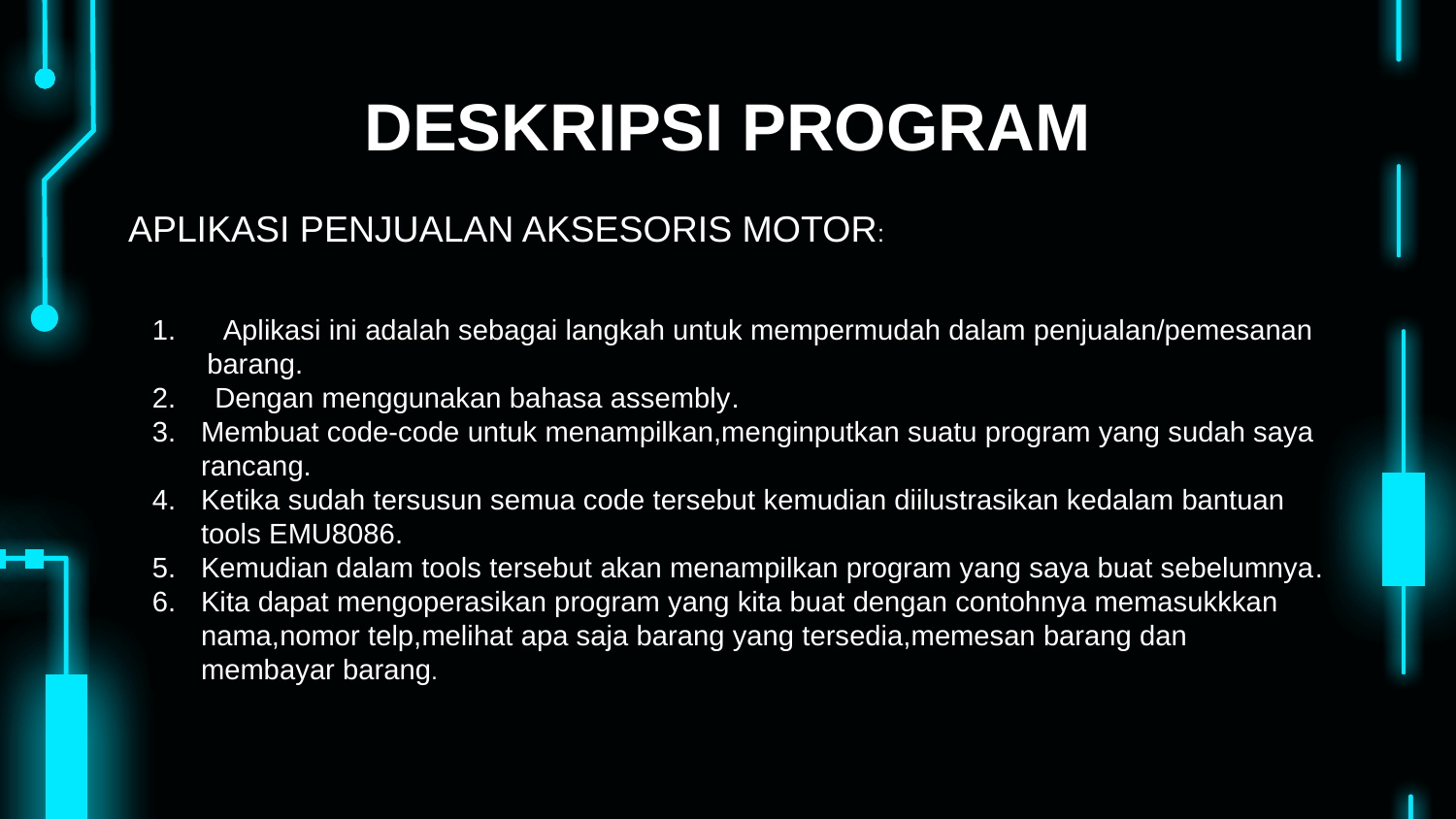

# DESKRIPSI PROGRAM
APLIKASI PENJUALAN AKSESORIS MOTOR:

  Aplikasi ini adalah sebagai langkah untuk mempermudah dalam penjualan/pemesanan barang.
 Dengan menggunakan bahasa assembly.
Membuat code-code untuk menampilkan,menginputkan suatu program yang sudah saya rancang.
Ketika sudah tersusun semua code tersebut kemudian diilustrasikan kedalam bantuan tools EMU8086.
Kemudian dalam tools tersebut akan menampilkan program yang saya buat sebelumnya.
Kita dapat mengoperasikan program yang kita buat dengan contohnya memasukkkan nama,nomor telp,melihat apa saja barang yang tersedia,memesan barang dan membayar barang.